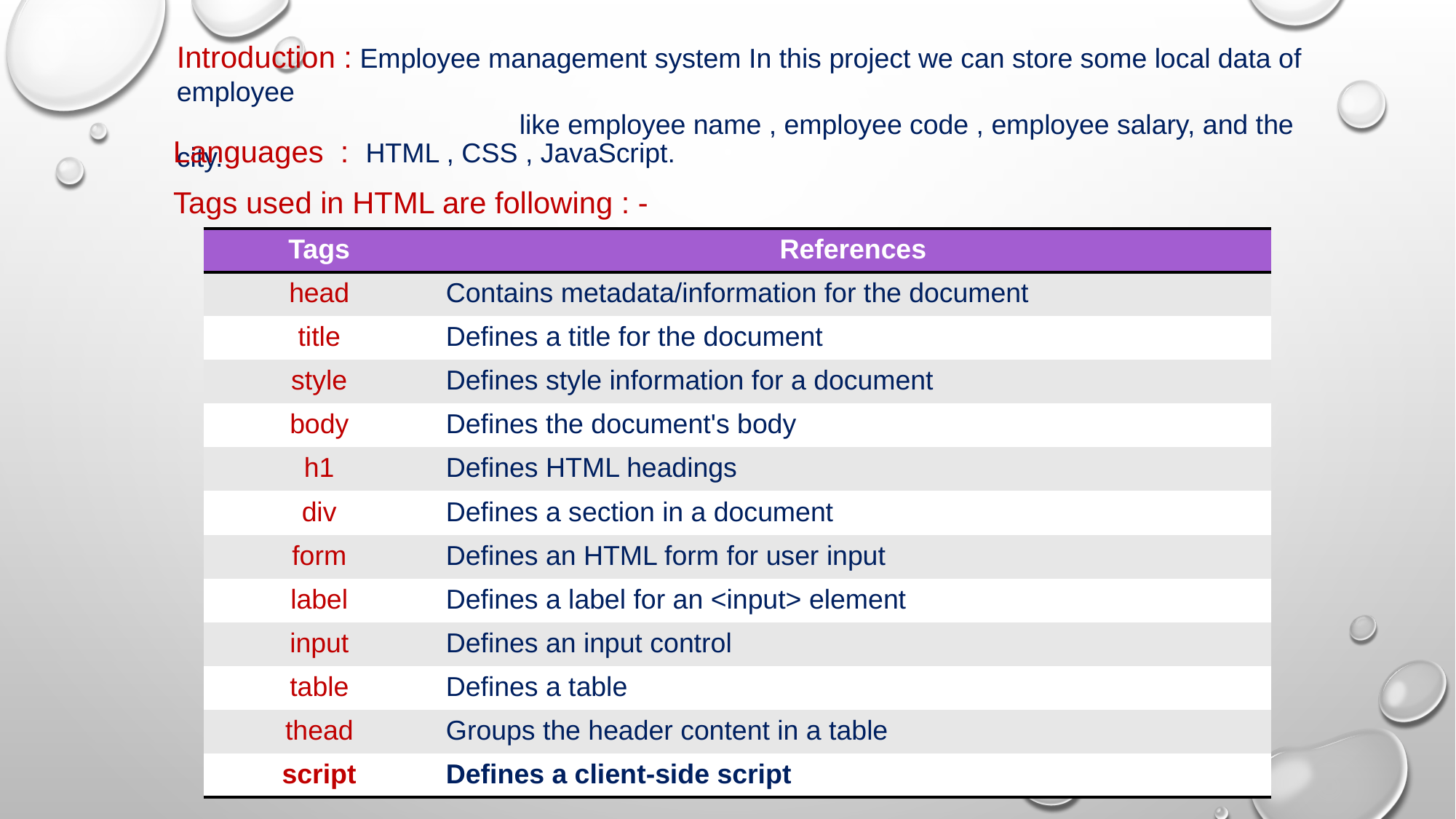

Introduction : Employee management system In this project we can store some local data of employee
			  like employee name , employee code , employee salary, and the city.
Languages  :  HTML , CSS , JavaScript.
Tags used in HTML are following : -
| Tags | References |
| --- | --- |
| head | Contains metadata/information for the document |
| title | Defines a title for the document |
| style | Defines style information for a document |
| body | Defines the document's body |
| h1 | Defines HTML headings |
| div | Defines a section in a document |
| form | Defines an HTML form for user input |
| label | Defines a label for an <input> element |
| input | Defines an input control |
| table | Defines a table |
| thead | Groups the header content in a table |
| script | Defines a client-side script |